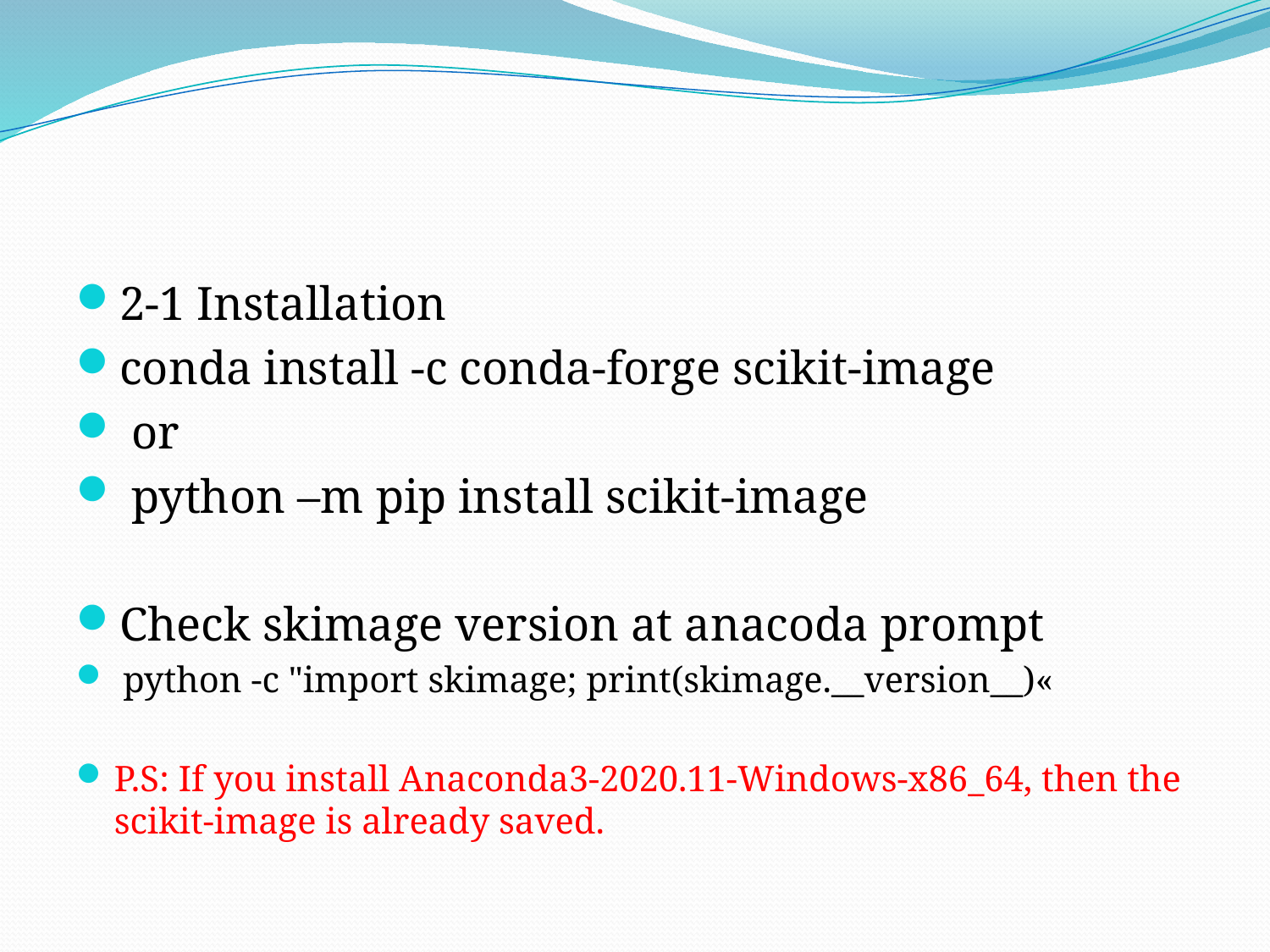

#
2-1 Installation
conda install -c conda-forge scikit-image
 or
 python –m pip install scikit-image

Check skimage version at anacoda prompt
 python -c "import skimage; print(skimage.__version__)«

P.S: If you install Anaconda3-2020.11-Windows-x86_64, then the scikit-image is already saved.